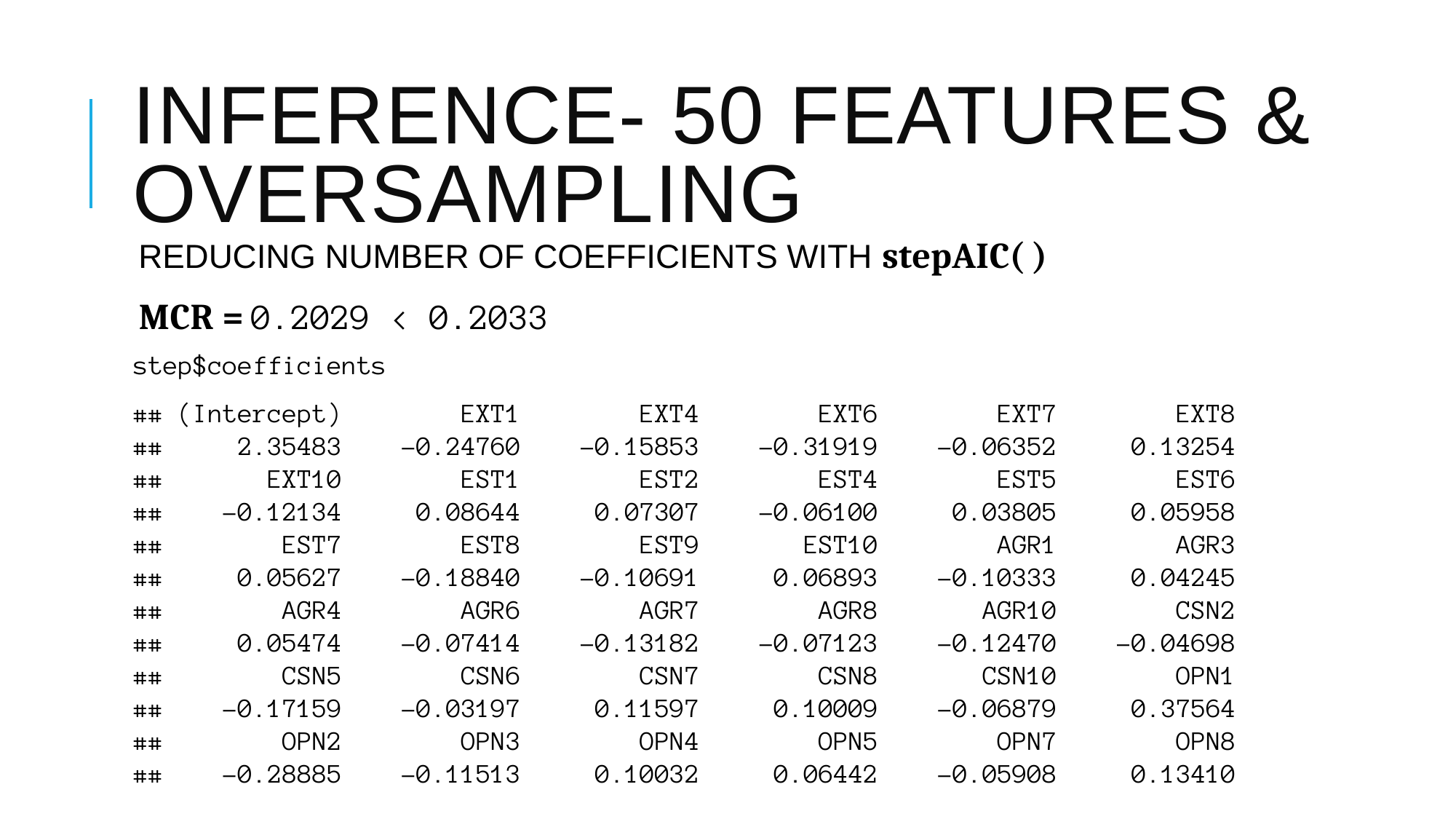

# Inference- 50 features & OVERSAMPLING
REDUCING NUMBER OF COEFFICIENTS WITH stepAIC( )
MCR = 0.2029 < 0.2033

step$coefficients
## (Intercept)        EXT1        EXT4        EXT6        EXT7        EXT8 ##     2.35483    -0.24760    -0.15853    -0.31919    -0.06352     0.13254 ##       EXT10        EST1        EST2        EST4        EST5        EST6 ##    -0.12134     0.08644     0.07307    -0.06100     0.03805     0.05958 ##        EST7        EST8        EST9       EST10        AGR1        AGR3 ##     0.05627    -0.18840    -0.10691     0.06893    -0.10333     0.04245 ##        AGR4        AGR6        AGR7        AGR8       AGR10        CSN2 ##     0.05474    -0.07414    -0.13182    -0.07123    -0.12470    -0.04698 ##        CSN5        CSN6        CSN7        CSN8       CSN10        OPN1 ##    -0.17159    -0.03197     0.11597     0.10009    -0.06879     0.37564 ##        OPN2        OPN3        OPN4        OPN5        OPN7        OPN8 ##    -0.28885    -0.11513     0.10032     0.06442    -0.05908     0.13410